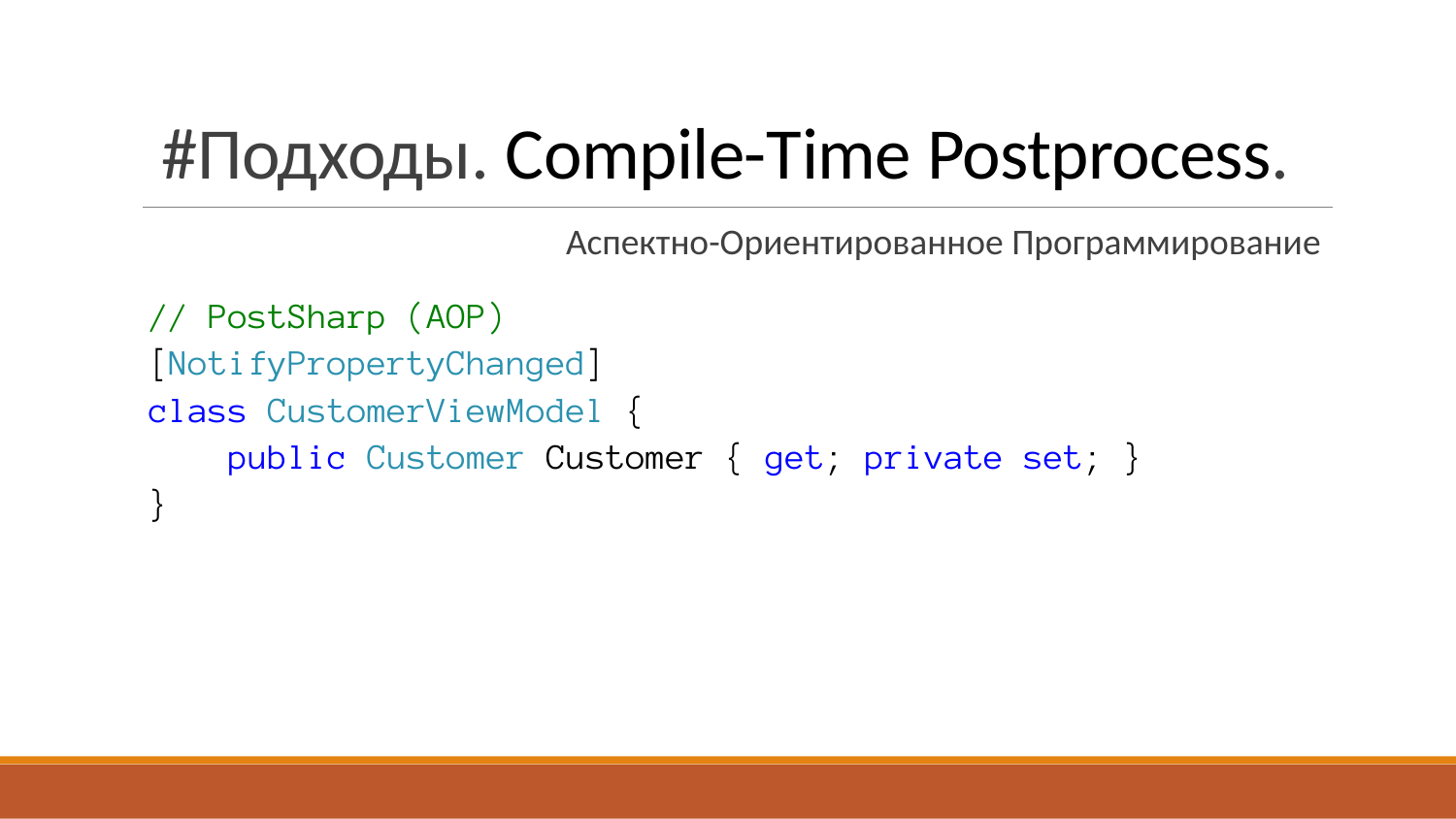

# #Подходы. Compile-Time Postprocess.
Аспектно-Ориентированное Программирование
// PostSharp (AOP)
[NotifyPropertyChanged]
class CustomerViewModel {
    public Customer Customer { get; private set; }
}